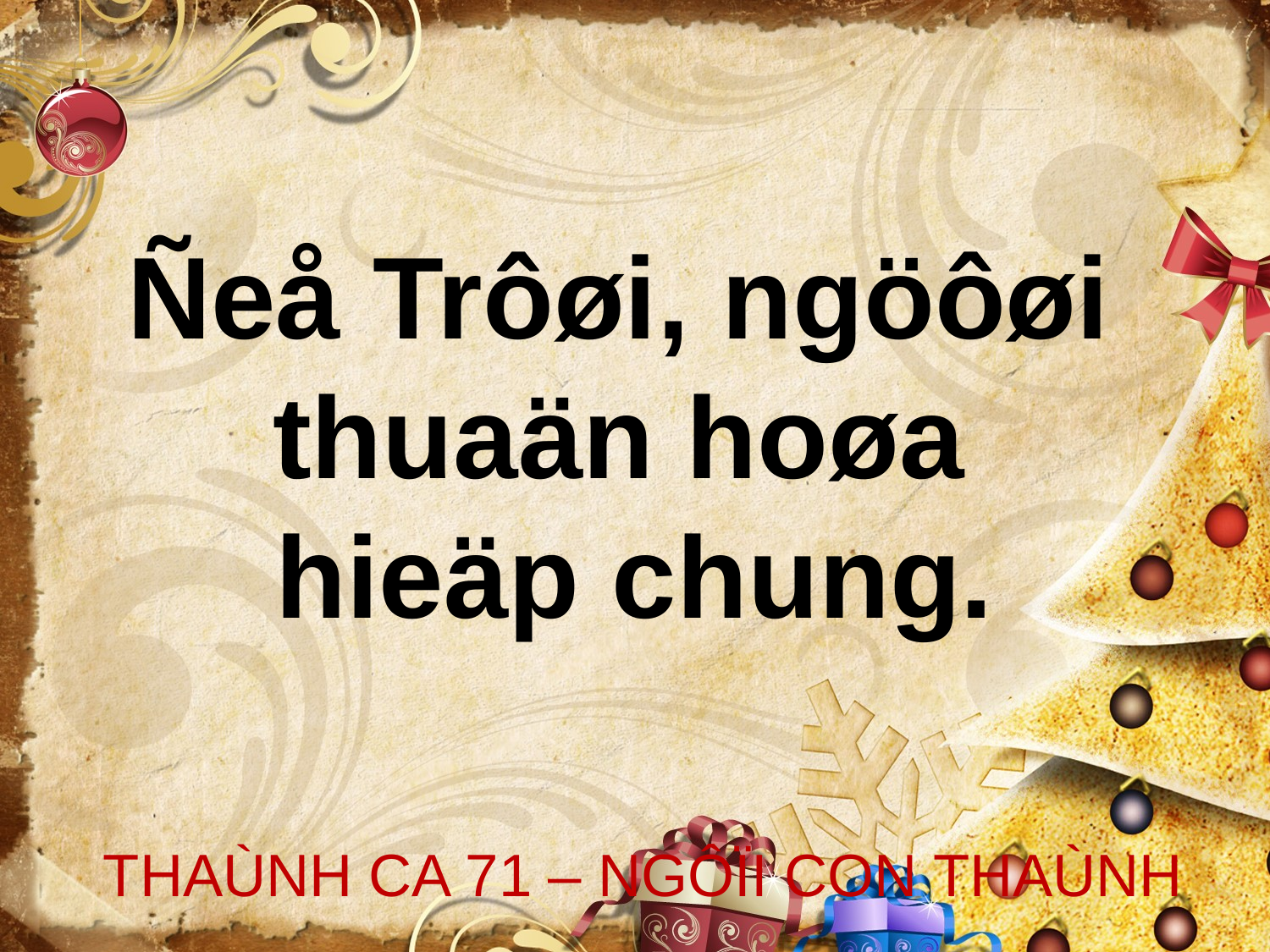

Ñeå Trôøi, ngöôøi
thuaän hoøa
hieäp chung.
 THAÙNH CA 71 – NGÔÏI CON THAÙNH